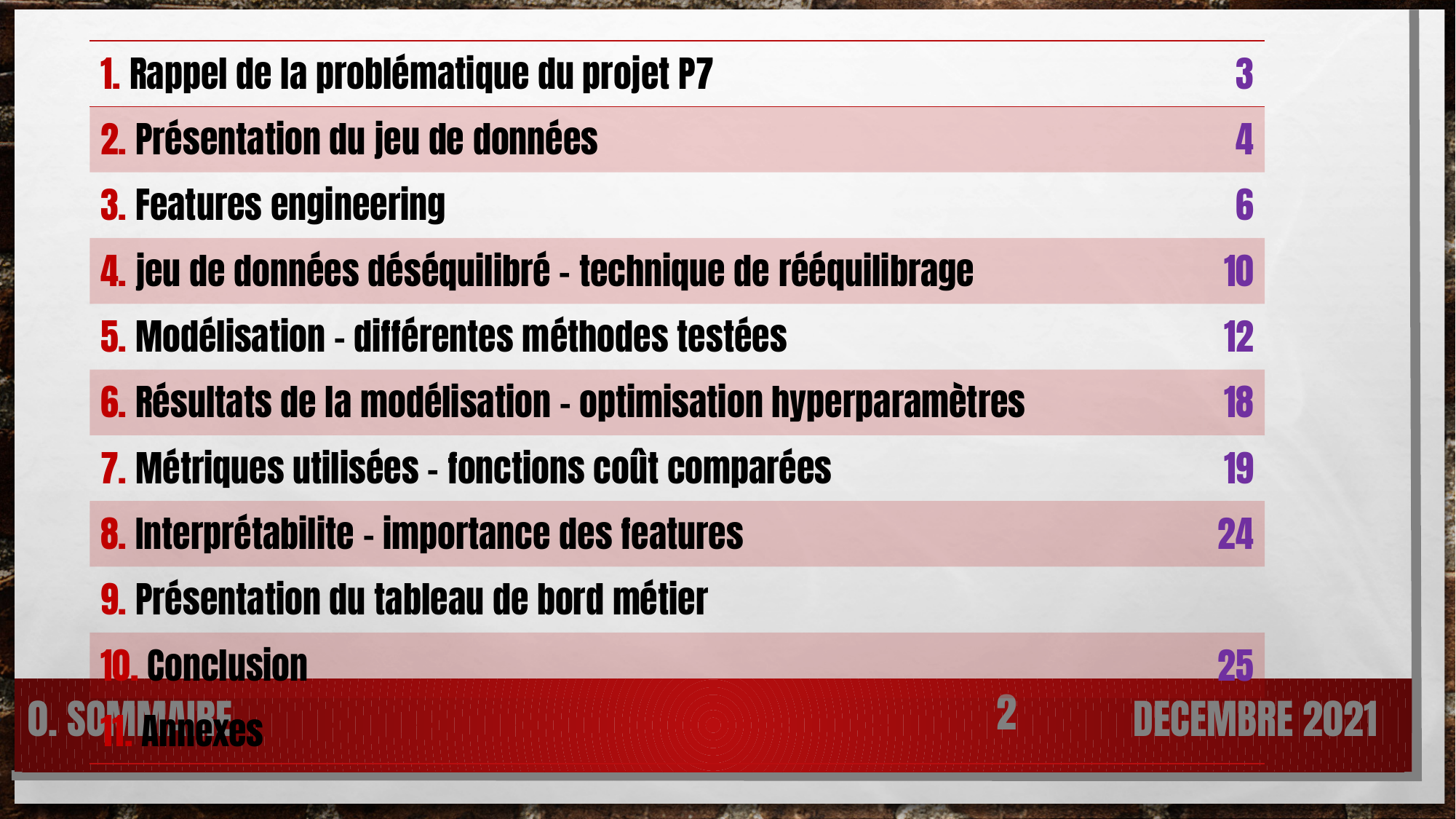

| 1. Rappel de la problématique du projet P7 | 3 |
| --- | --- |
| 2. Présentation du jeu de données | 4 |
| 3. Features engineering | 6 |
| 4. jeu de données déséquilibré – technique de rééquilibrage | 10 |
| 5. Modélisation – différentes méthodes testées | 12 |
| 6. Résultats de la modélisation – optimisation hyperparamètres | 18 |
| 7. Métriques utilisées – fonctions coût comparées | 19 |
| 8. Interprétabilite – importance des features | 24 |
| 9. Présentation du tableau de bord métier |  |
| 10. Conclusion | 25 |
| 11. Annexes |  |
0. SOMMAIRE
2
DECEMBRE 2021